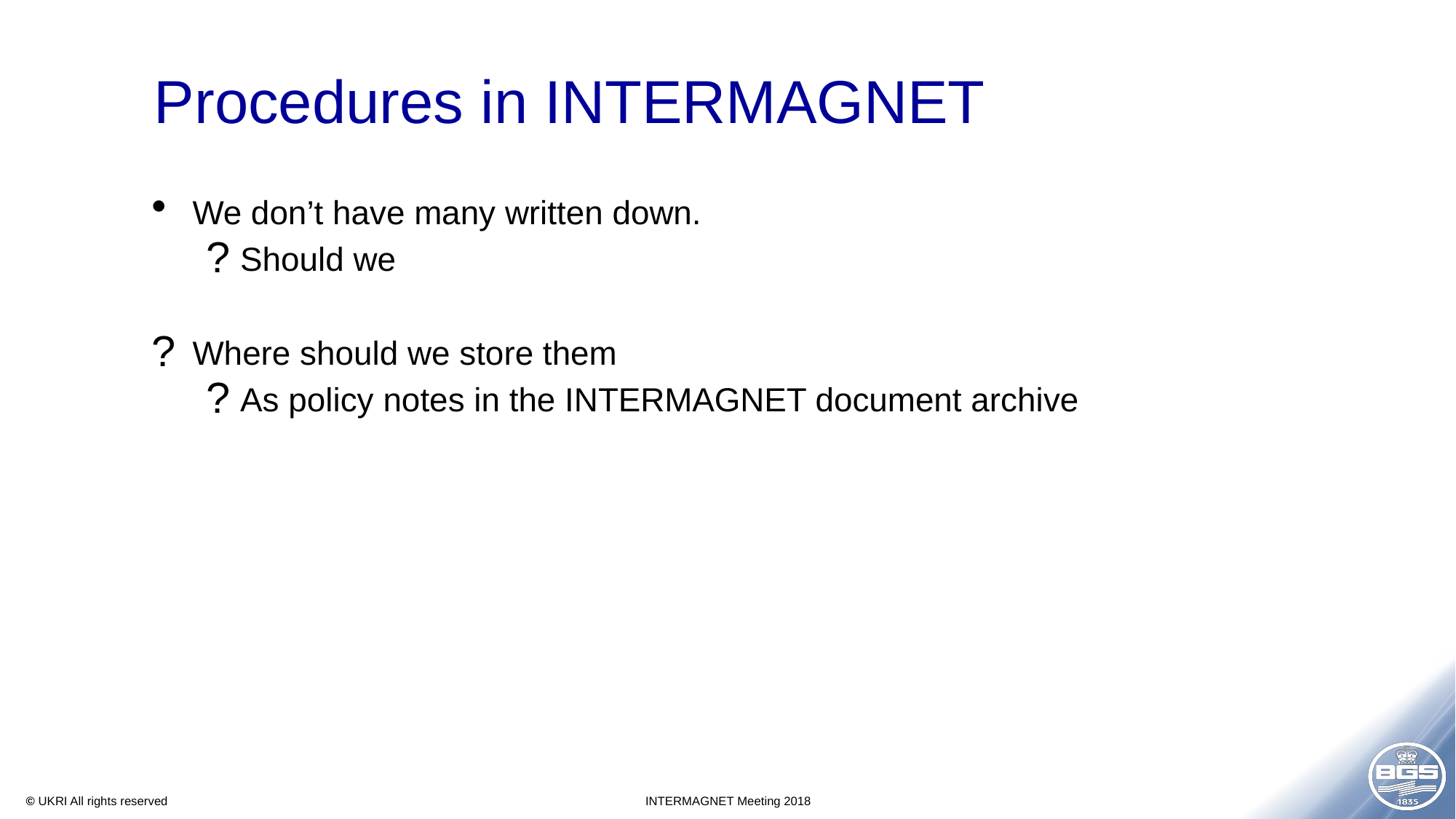

# Procedures in INTERMAGNET
We don’t have many written down.
Should we

Where should we store them
As policy notes in the INTERMAGNET document archive